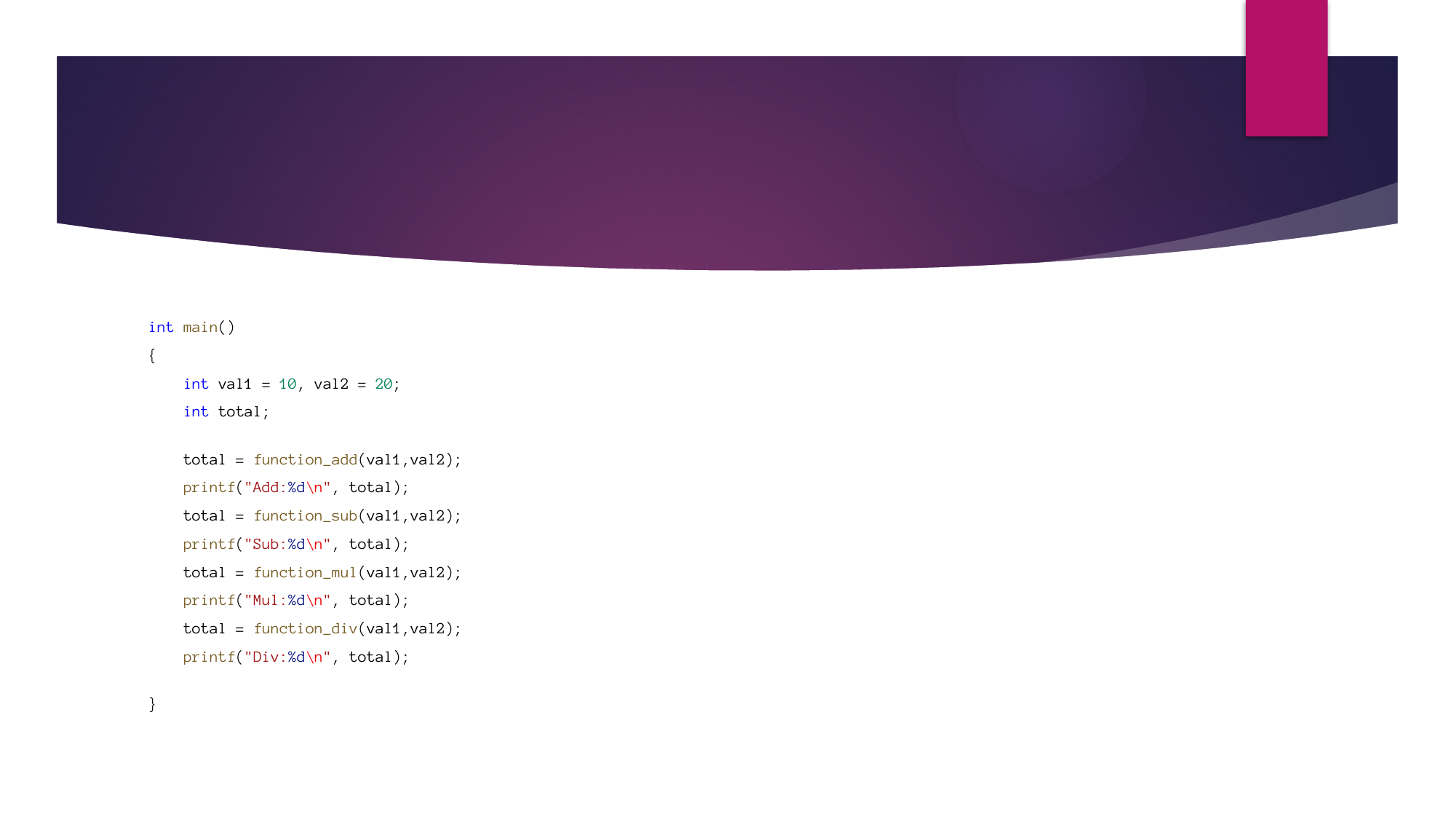

int main()
{
    int val1 = 10, val2 = 20;
    int total;
    total = function_add(val1,val2);
    printf("Add:%d\n", total);
    total = function_sub(val1,val2);
    printf("Sub:%d\n", total);
    total = function_mul(val1,val2);
    printf("Mul:%d\n", total);
    total = function_div(val1,val2);
    printf("Div:%d\n", total);
}